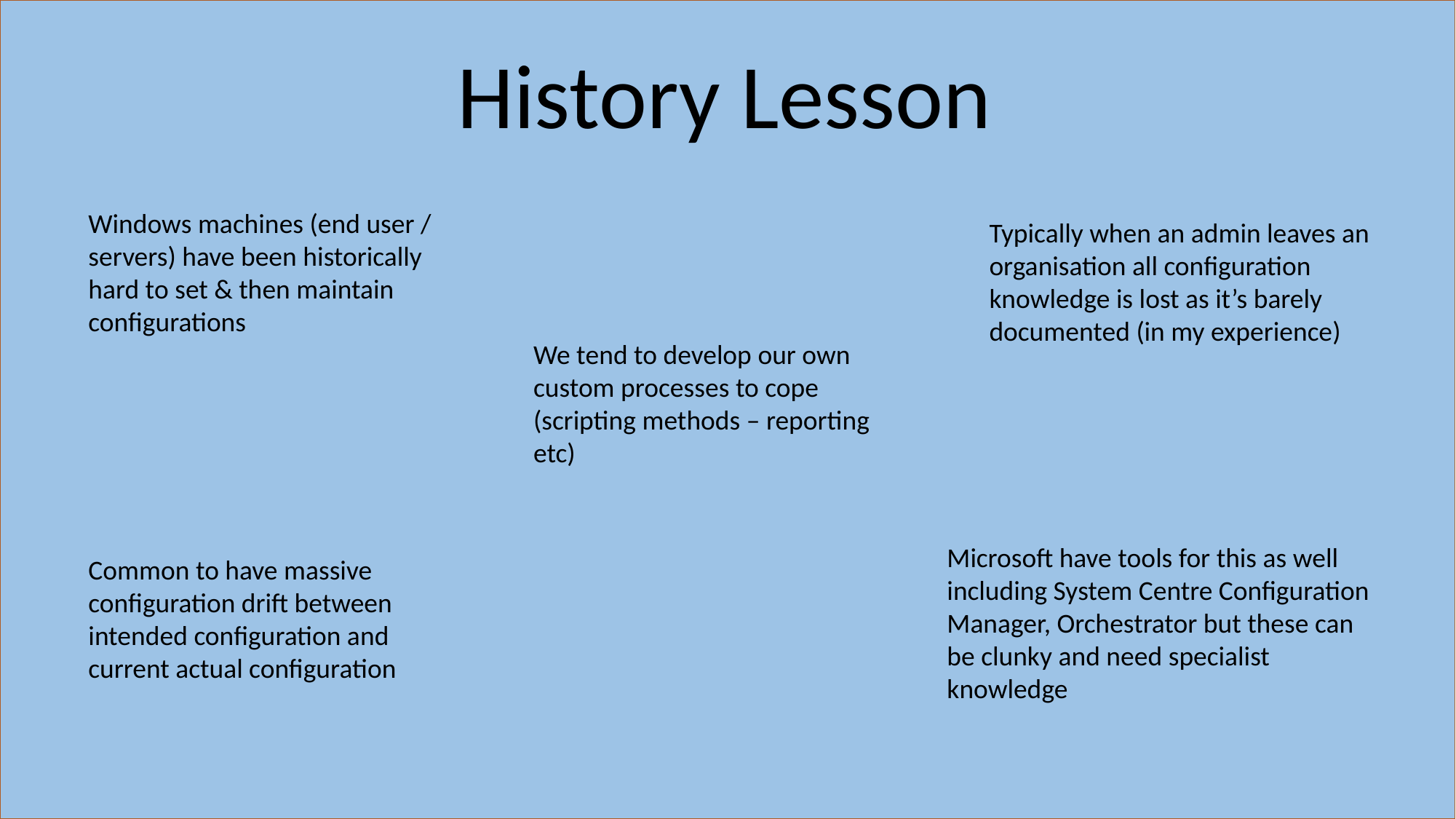

# History Lesson
Windows machines (end user / servers) have been historically hard to set & then maintain configurations
Typically when an admin leaves an organisation all configuration knowledge is lost as it’s barely documented (in my experience)
We tend to develop our own custom processes to cope (scripting methods – reporting etc)
Microsoft have tools for this as well including System Centre Configuration Manager, Orchestrator but these can be clunky and need specialist knowledge
Common to have massive configuration drift between intended configuration and current actual configuration